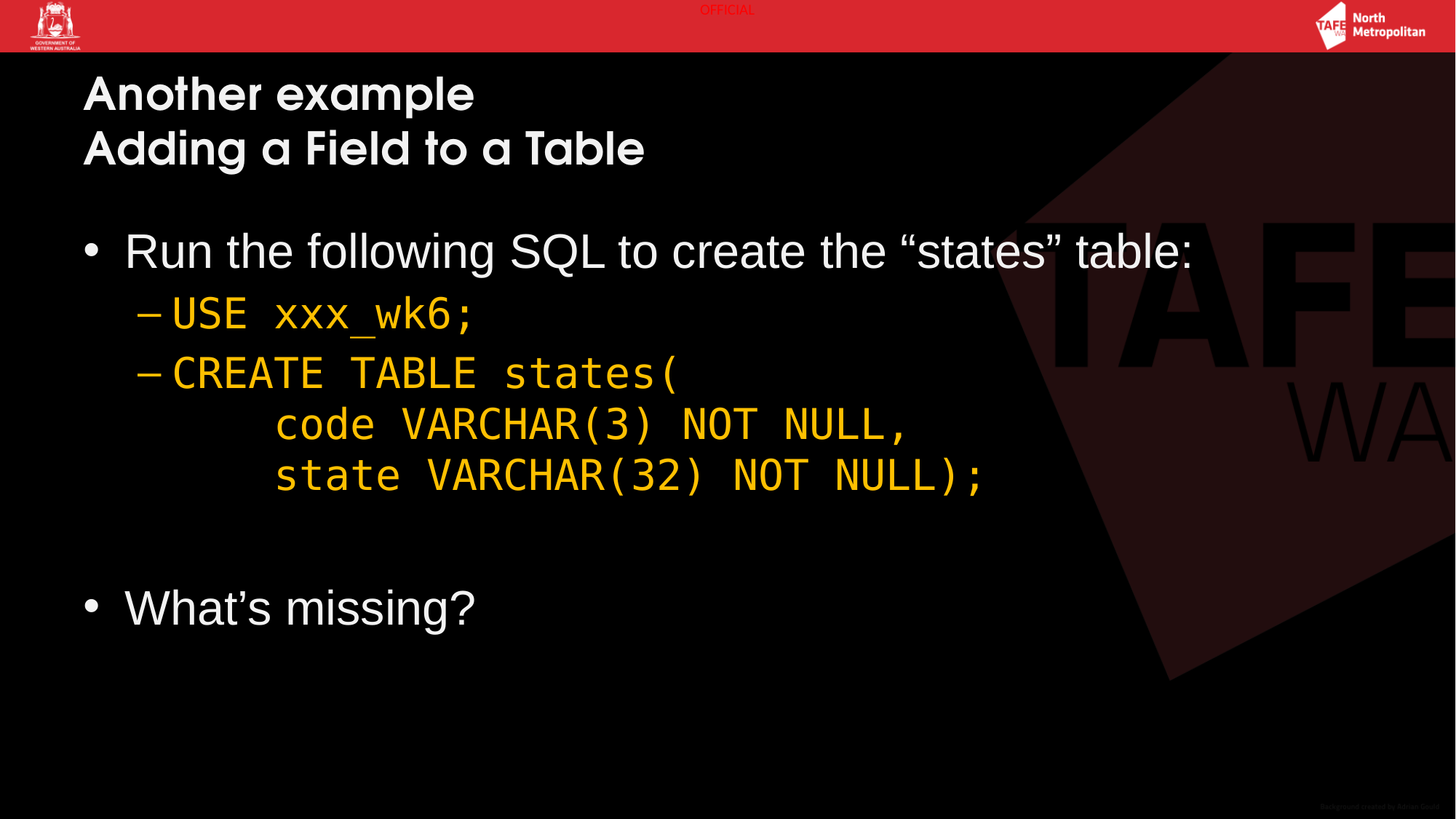

# Another example Adding a Field to a Table
Run the following SQL to create the “states” table:
USE xxx_wk6;
CREATE TABLE states(
    code VARCHAR(3) NOT NULL,
    state VARCHAR(32) NOT NULL);

What’s missing?